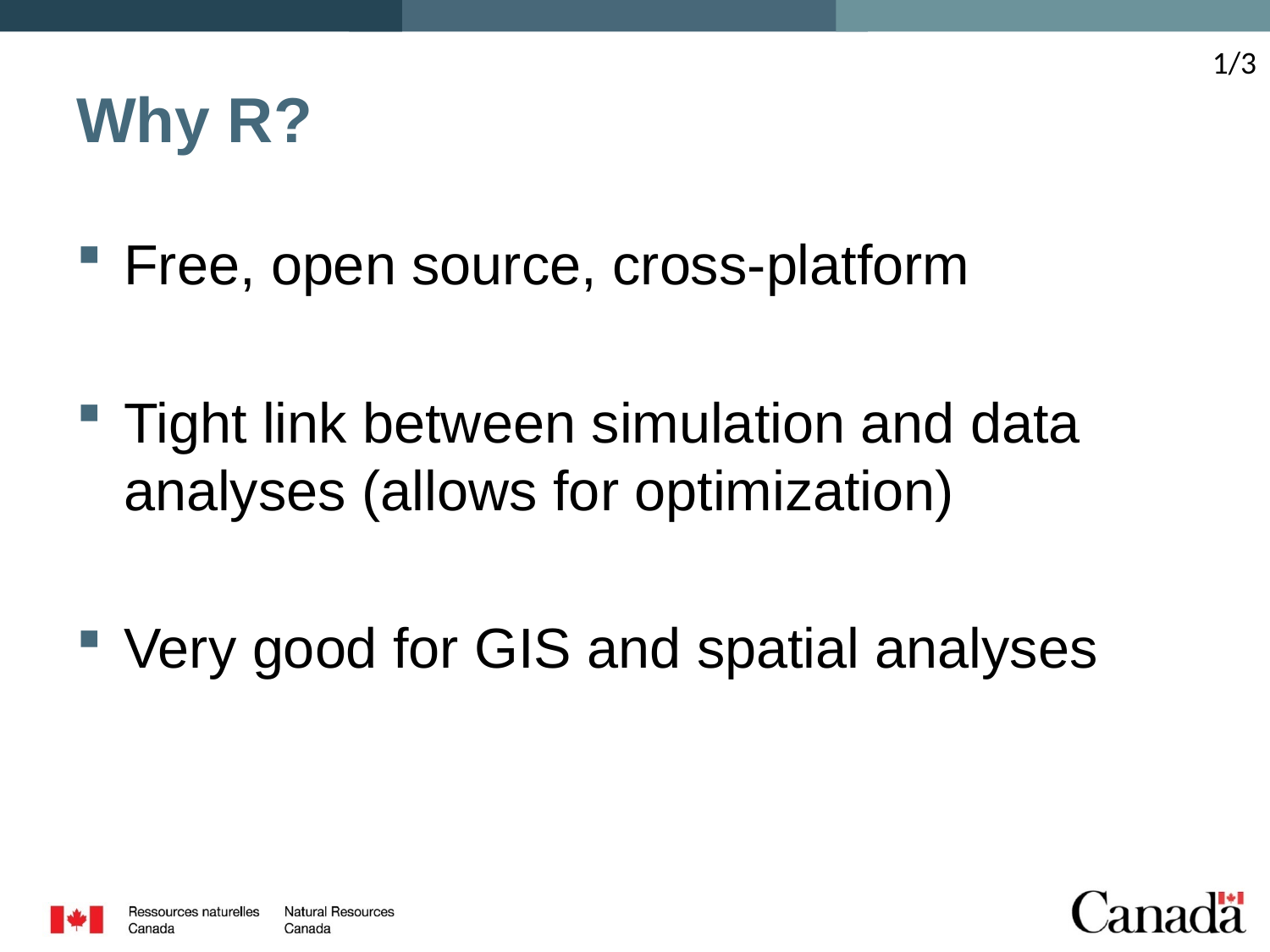

1/3
# Why R?
Free, open source, cross-platform

Tight link between simulation and data analyses (allows for optimization)

Very good for GIS and spatial analyses